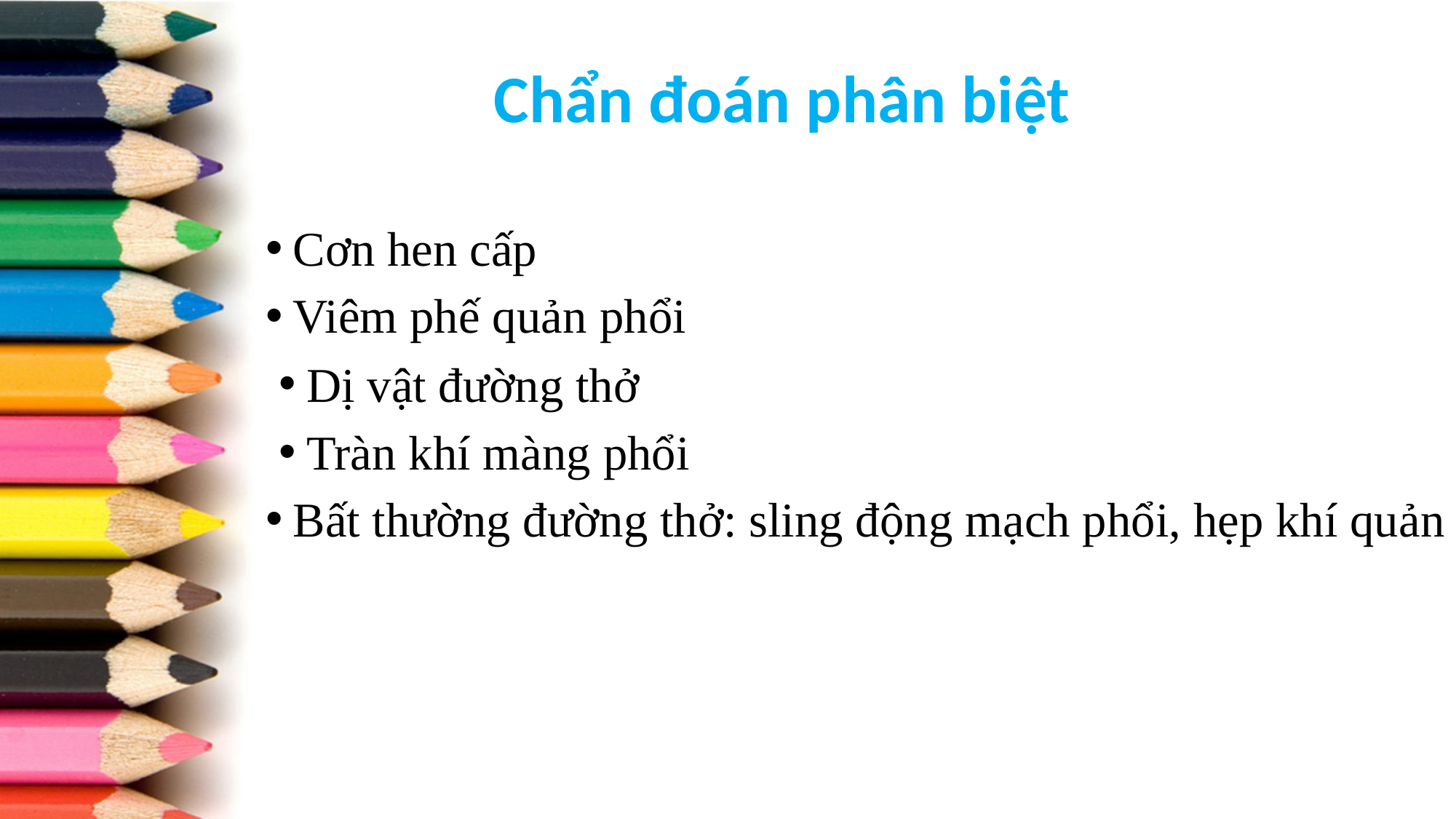

# Chẩn đoán phân biệt
Cơn hen cấp
Viêm phế quản phổi
Dị vật đường thở
Tràn khí màng phổi
Bất thường đường thở: sling động mạch phổi, hẹp khí quản